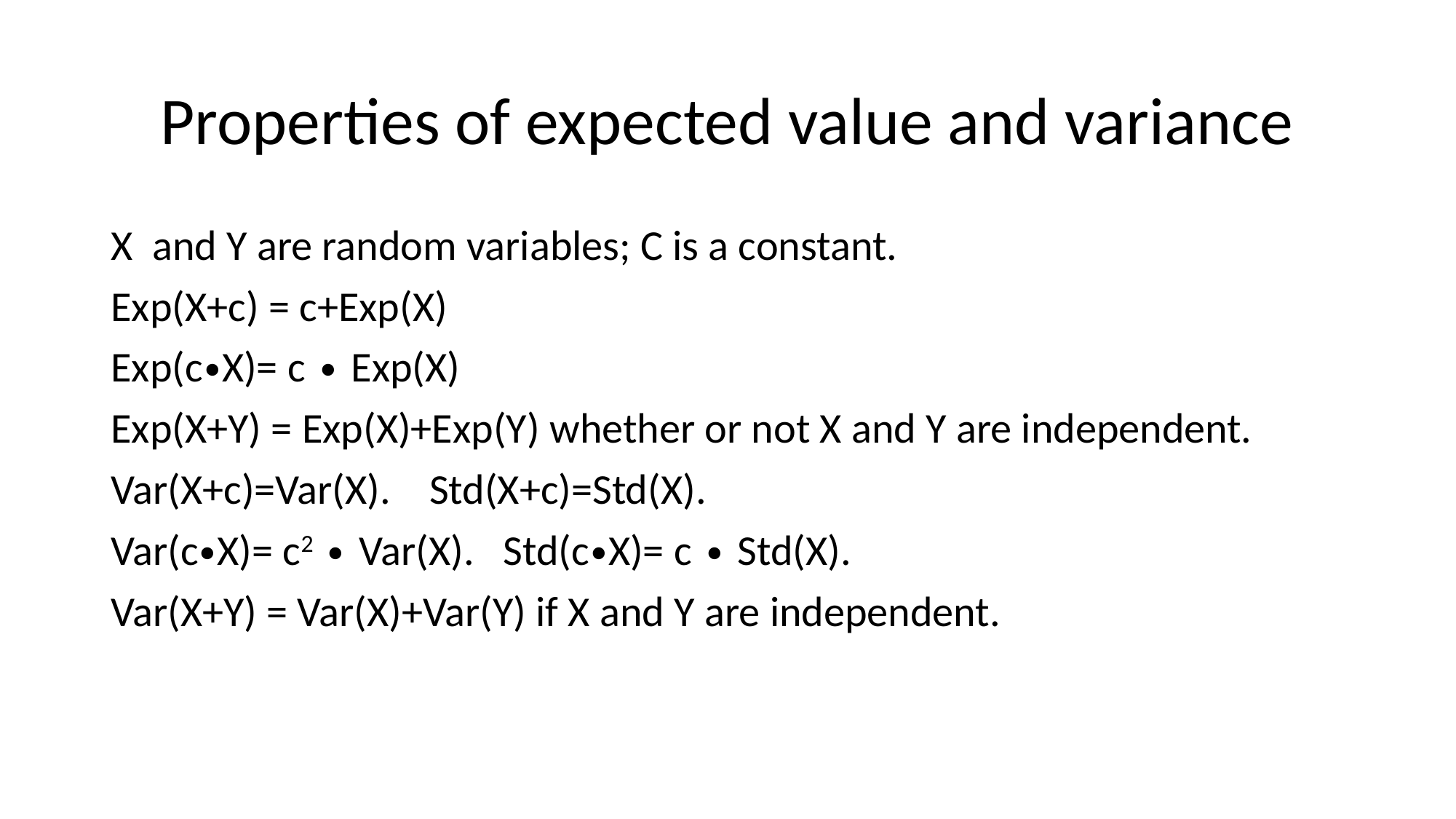

# Properties of expected value and variance
X  and Y are random variables; C is a constant.
Exp(X+c) = c+Exp(X)
Exp(c∙X)= c ∙ Exp(X)
Exp(X+Y) = Exp(X)+Exp(Y) whether or not X and Y are independent.
Var(X+c)=Var(X).    Std(X+c)=Std(X).
Var(c∙X)= c2 ∙ Var(X).   Std(c∙X)= c ∙ Std(X).
Var(X+Y) = Var(X)+Var(Y) if X and Y are independent.